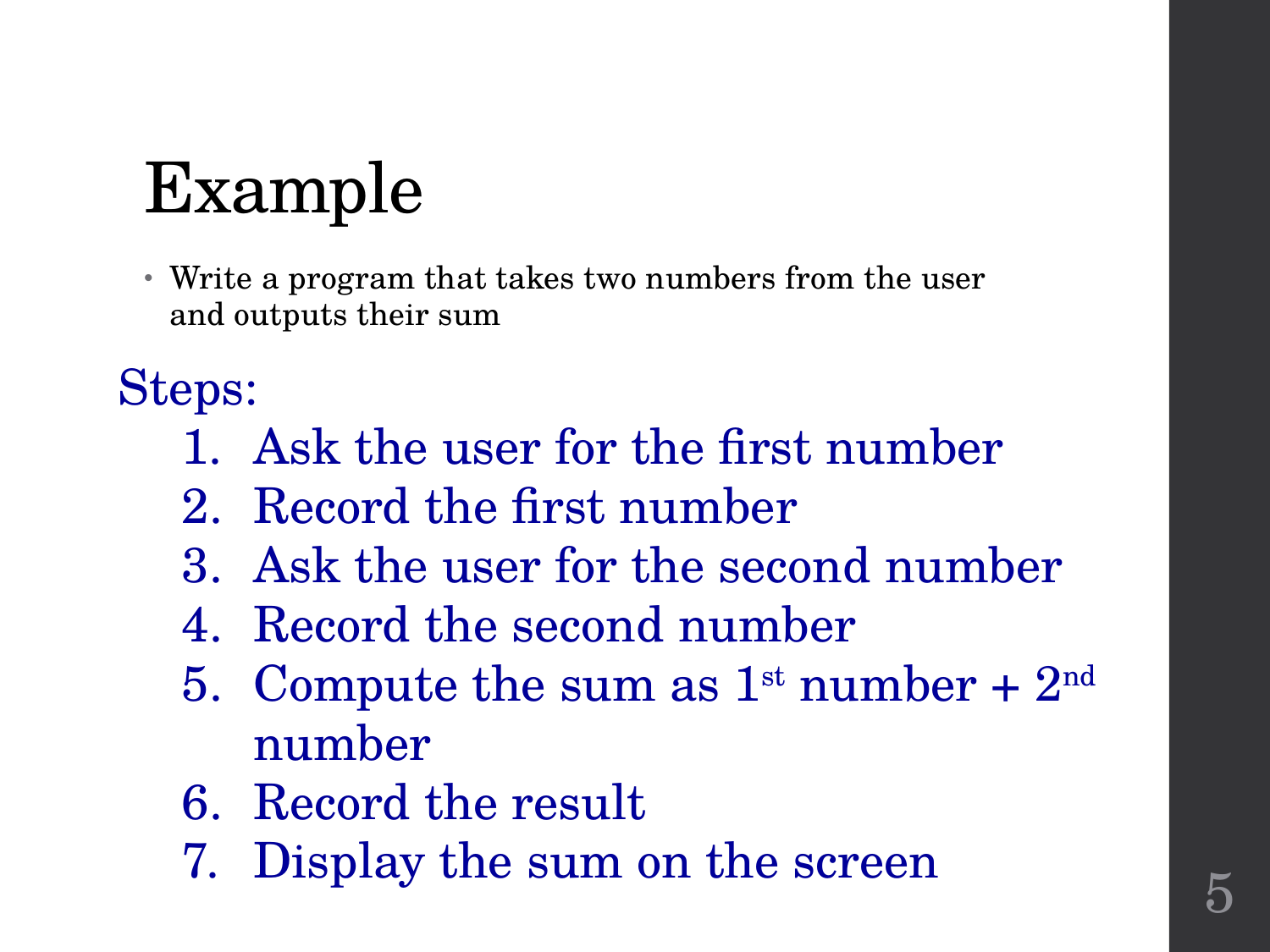

# Example
Write a program that takes two numbers from the user and outputs their sum
Steps:
Ask the user for the first number
Record the first number
Ask the user for the second number
Record the second number
Compute the sum as 1st number + 2nd number
Record the result
Display the sum on the screen

5